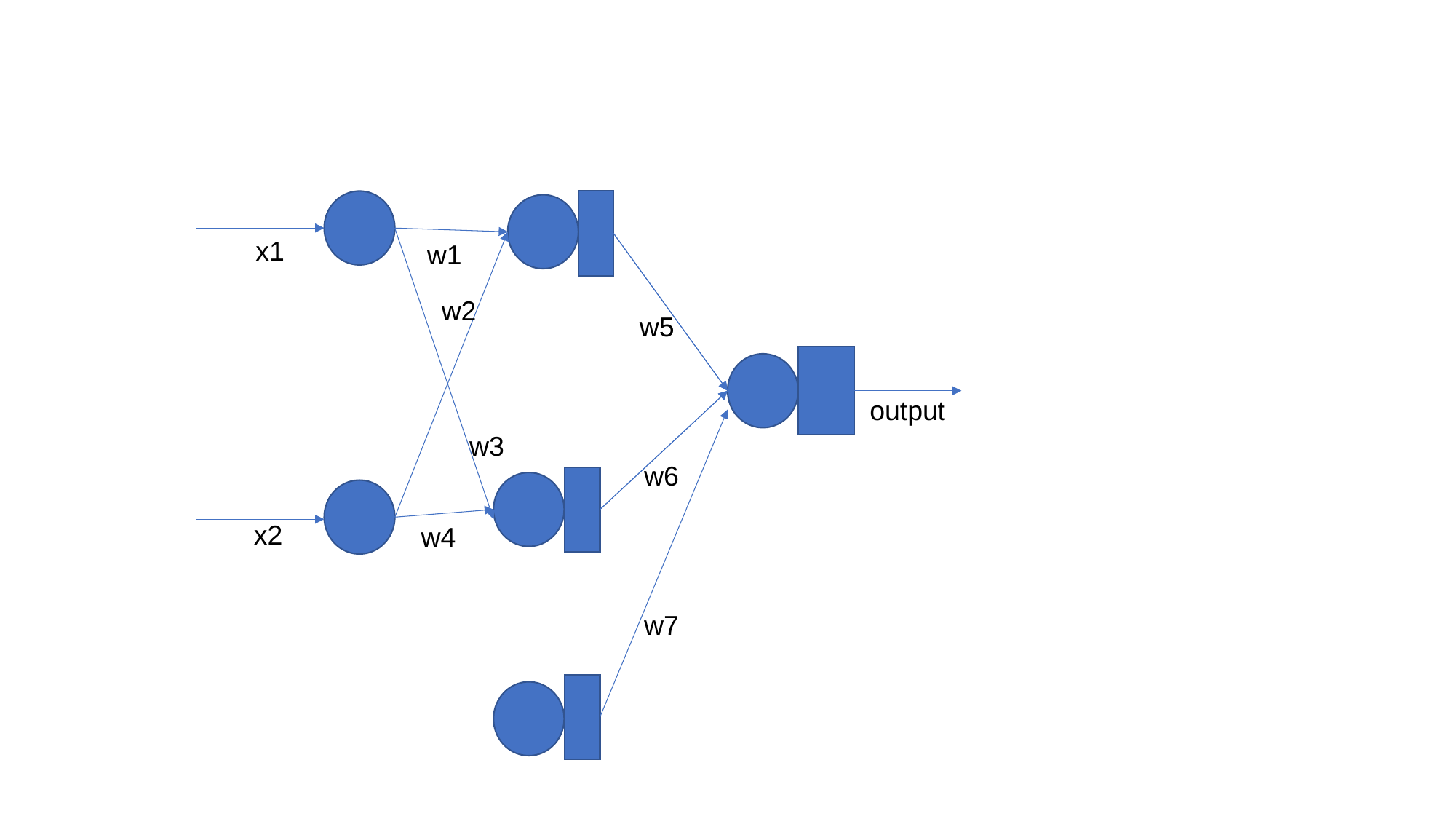

x1
w1
w2
w5

output
w3
w6

x2
w4
w7